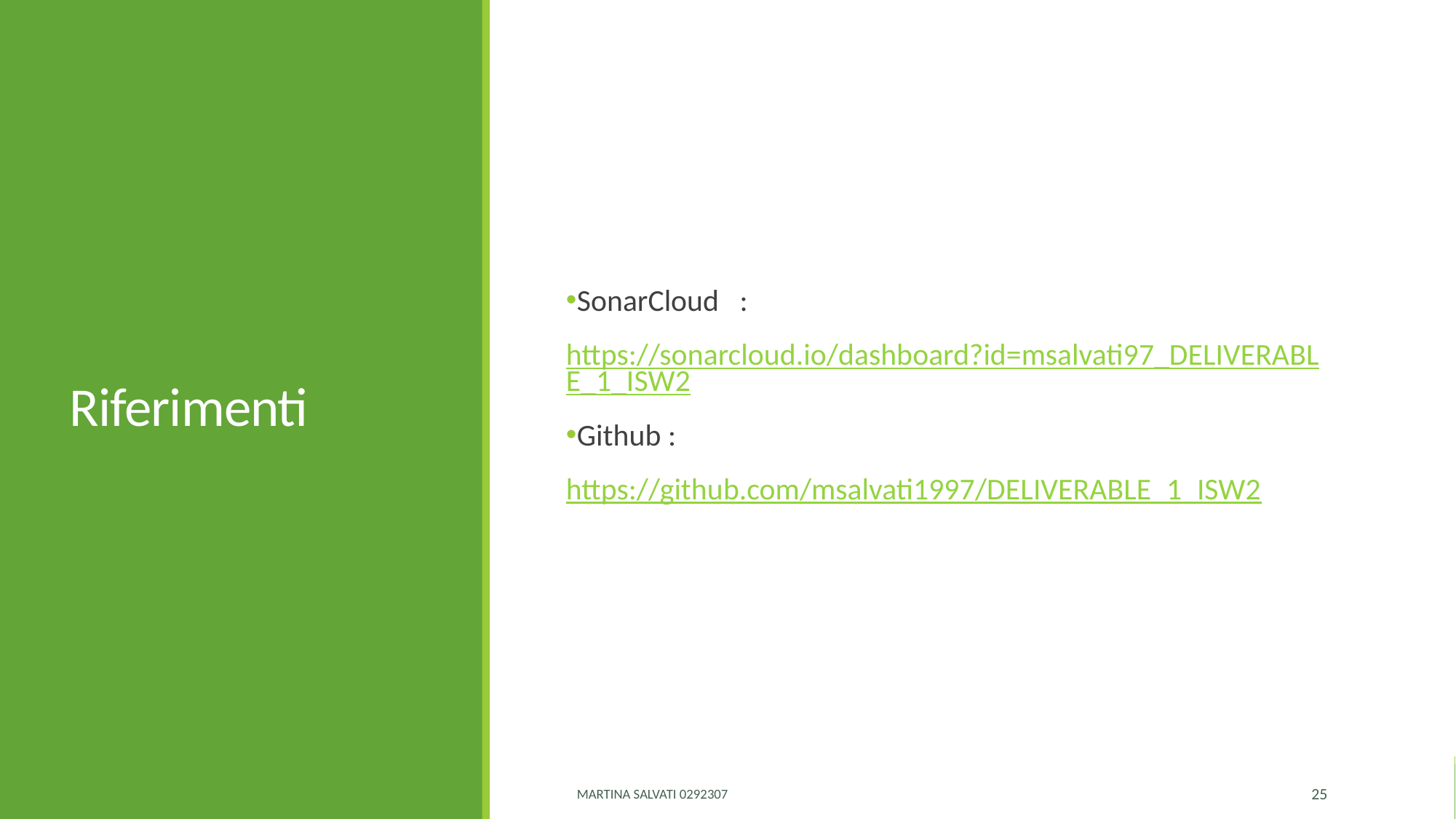

# Riferimenti
SonarCloud   :
https://sonarcloud.io/dashboard?id=msalvati97_DELIVERABLE_1_ISW2
Github :
https://github.com/msalvati1997/DELIVERABLE_1_ISW2

Martina Salvati 0292307
25